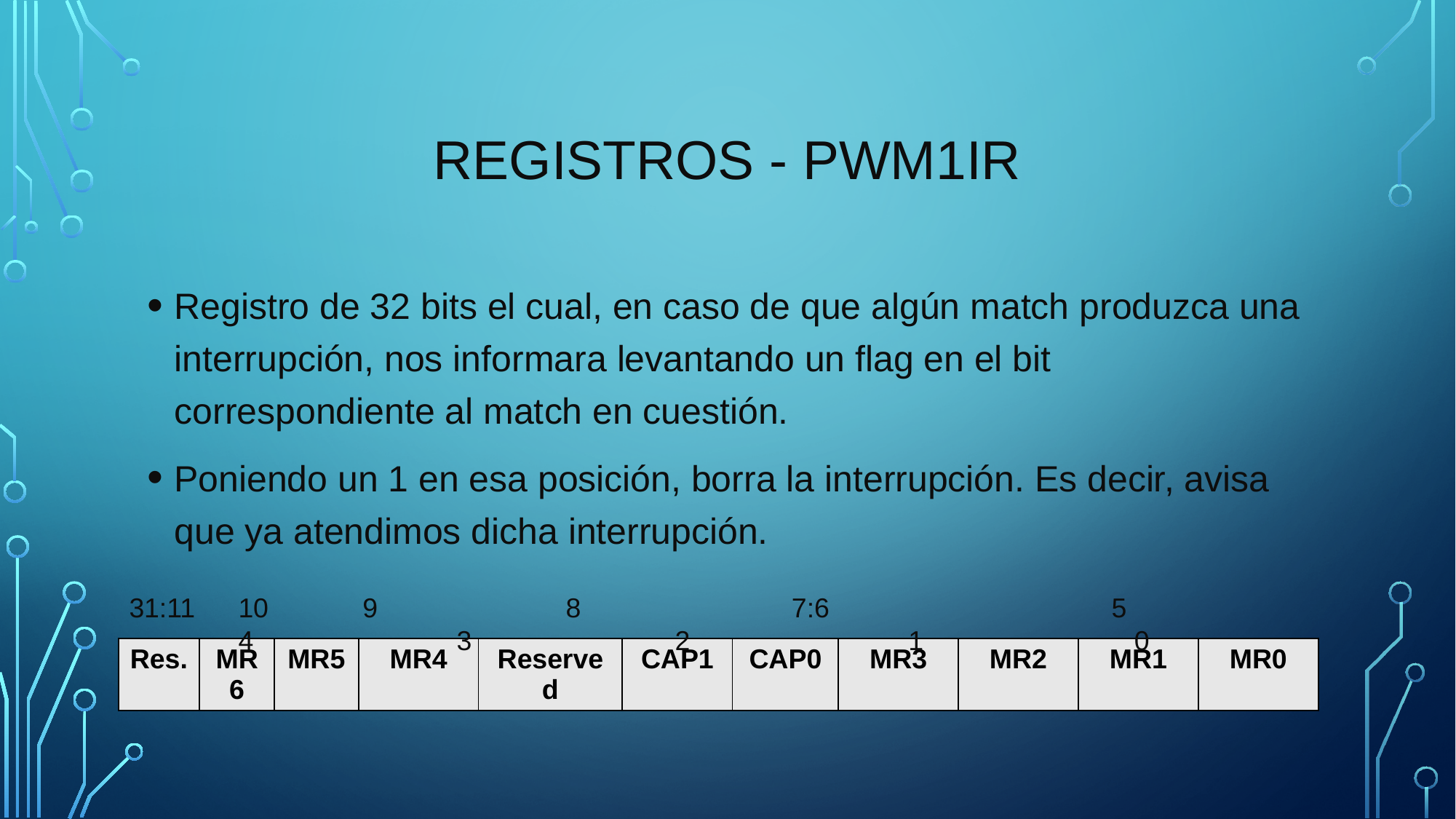

# Registros - PWM1IR
Registro de 32 bits el cual, en caso de que algún match produzca una interrupción, nos informara levantando un flag en el bit correspondiente al match en cuestión.
Poniendo un 1 en esa posición, borra la interrupción. Es decir, avisa que ya atendimos dicha interrupción.
31:11	10	  9		8		 7:6			5		4		3		2		  1		   0
| Res. | MR6 | MR5 | MR4 | Reserved | CAP1 | CAP0 | MR3 | MR2 | MR1 | MR0 |
| --- | --- | --- | --- | --- | --- | --- | --- | --- | --- | --- |